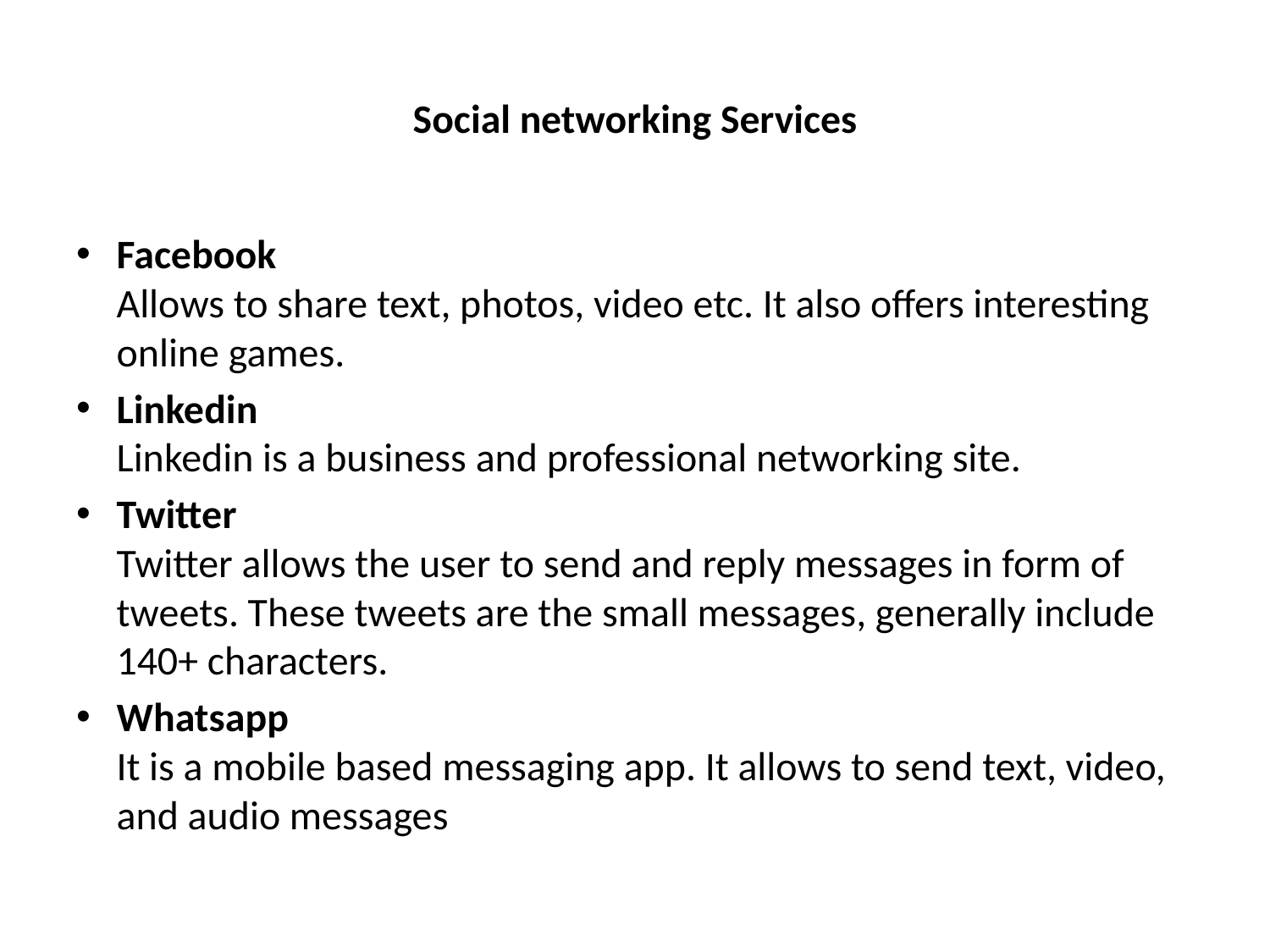

# Social networking Services
Facebook
Allows to share text, photos, video etc. It also offers interesting online games.
Linkedin
Linkedin is a business and professional networking site.
Twitter
Twitter allows the user to send and reply messages in form of tweets. These tweets are the small messages, generally include 140+ characters.
Whatsapp
It is a mobile based messaging app. It allows to send text, video, and audio messages